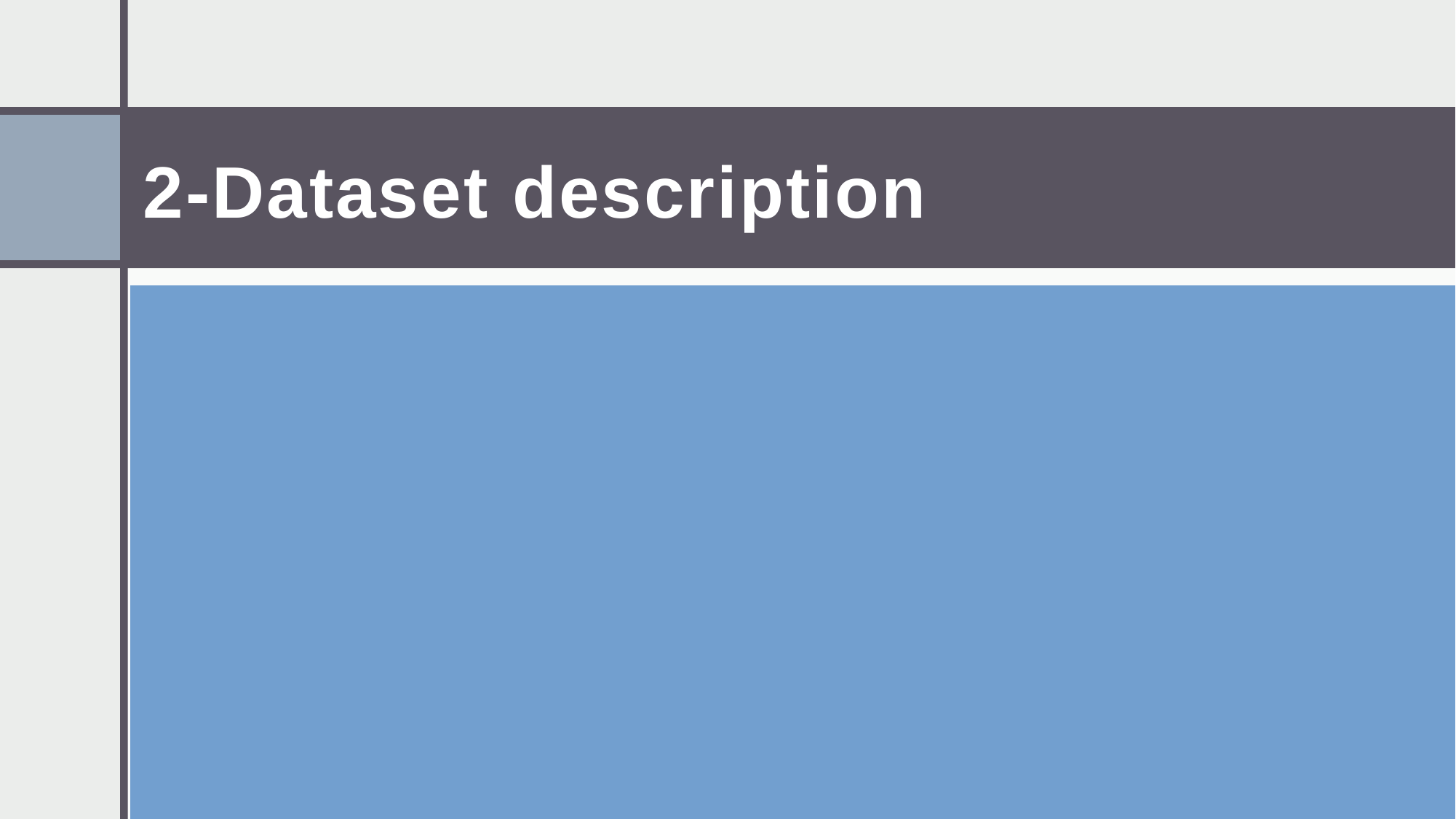

# 2-Dataset description
1.Content: The dataset contains signature images categorized into real (genuine) and forged samples . Each signature is typically stored as a grayscale or binary image, focusing on the handwriting strokes.
2.Structure: The dataset is usually organized in folders
3.Use Cases: Signature Verification Systems: Train models to accept or reject signatures based on authenticity . Biometric Security: Enhance fraud detection in banking, legal documents, or contracts . Deep Learning Applications: Use CNNs (Convolutional Neural Networks) or Siamese Networks for one-shot learning.